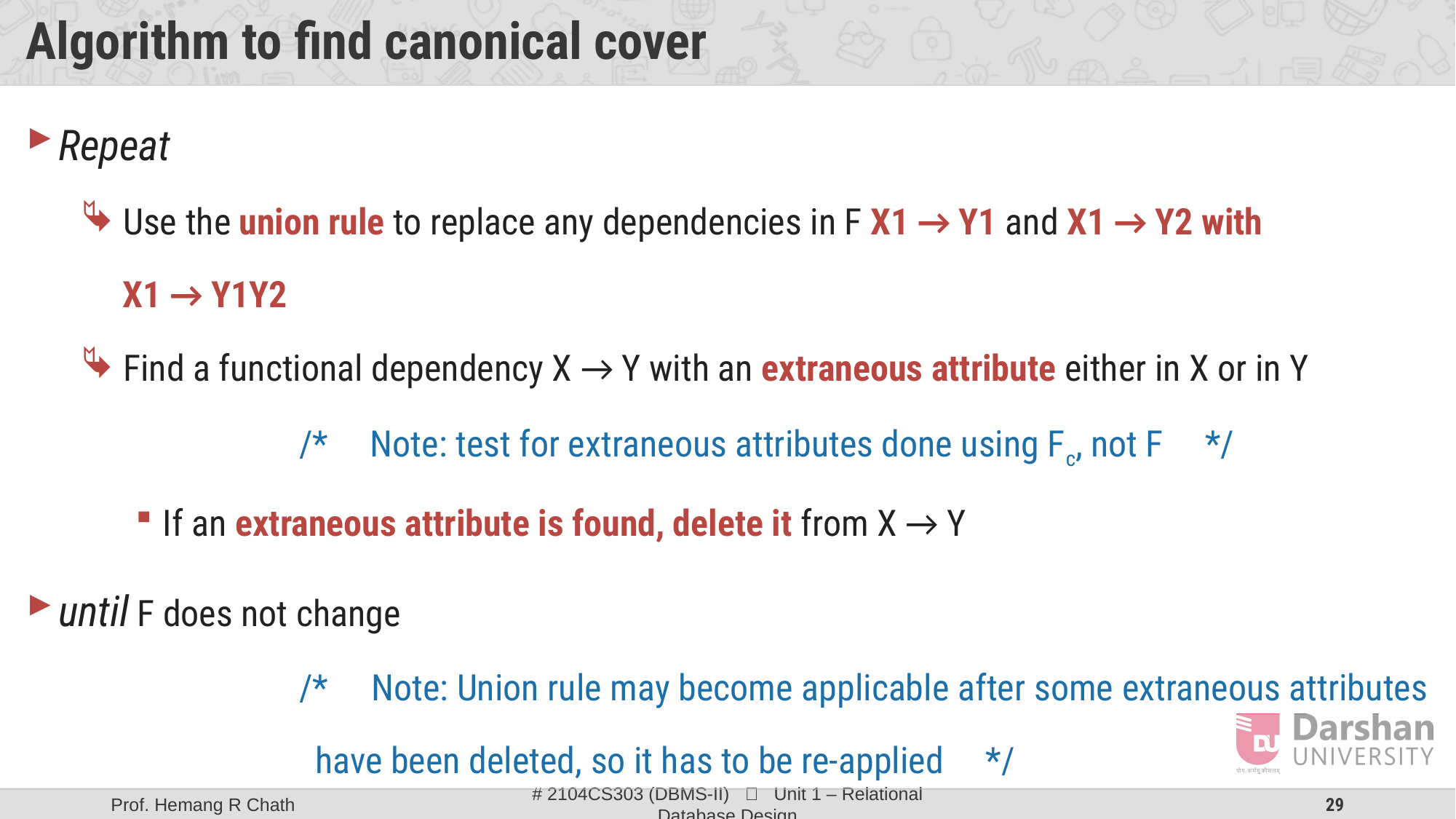

# Algorithm to find canonical cover
Repeat
Use the union rule to replace any dependencies in F X1 → Y1 and X1 → Y2 with
     X1 → Y1Y2
Find a functional dependency X → Y with an extraneous attribute either in X or in Y
		/*     Note: test for extraneous attributes done using Fc, not F     */
If an extraneous attribute is found, delete it from X → Y
until F does not change
		/*     Note: Union rule may become applicable after some extraneous attributes
                            have been deleted, so it has to be re-applied     */